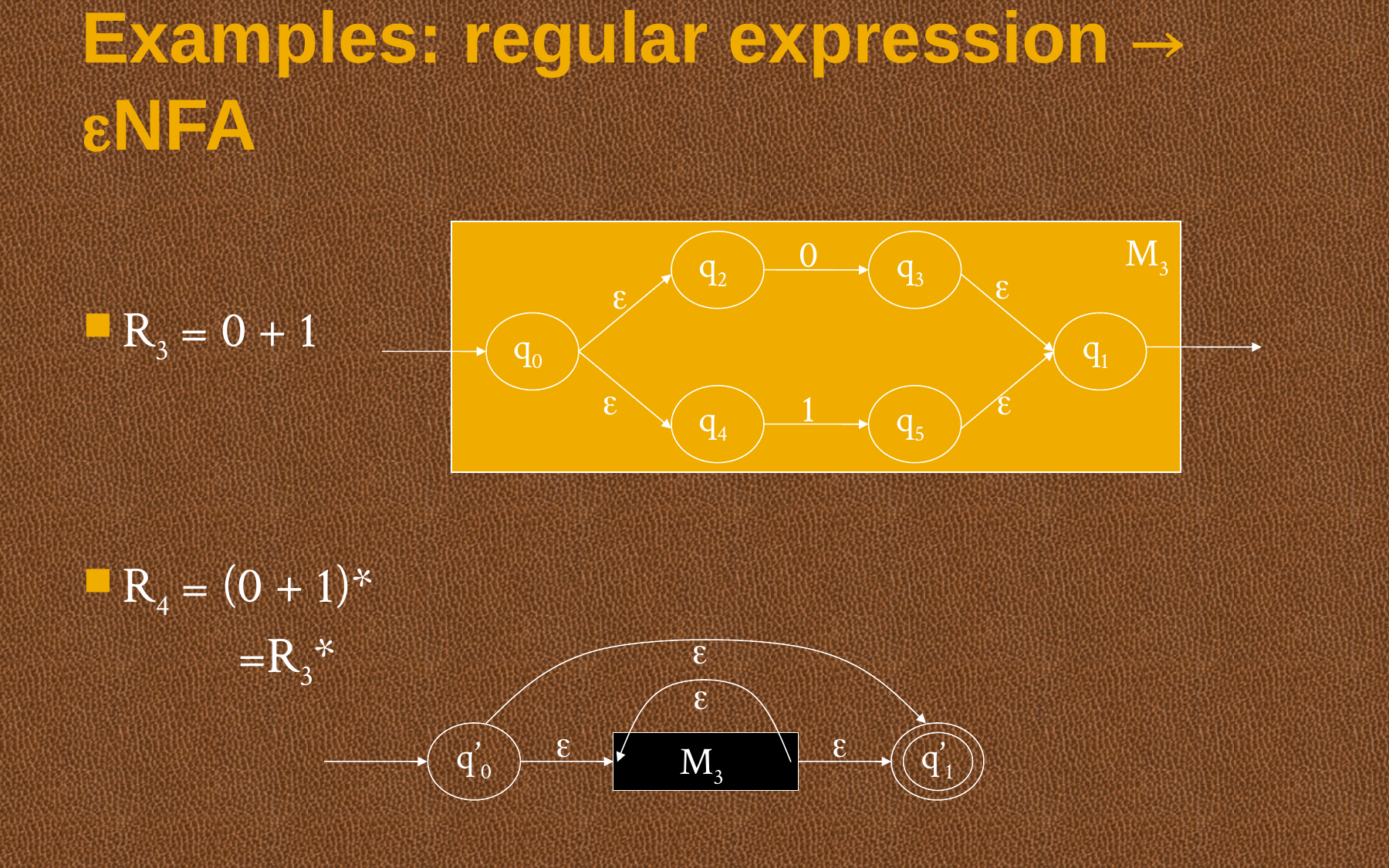

# Examples: regular expression → εNFA

R3 = 0 + 1

R4 = (0 + 1)*
		=R3*
M3
0

q2
q3
ε
ε

q0
q1

ε
ε
1

q4
q5

ε

ε

ε
ε

q’0
q’1
M3

24